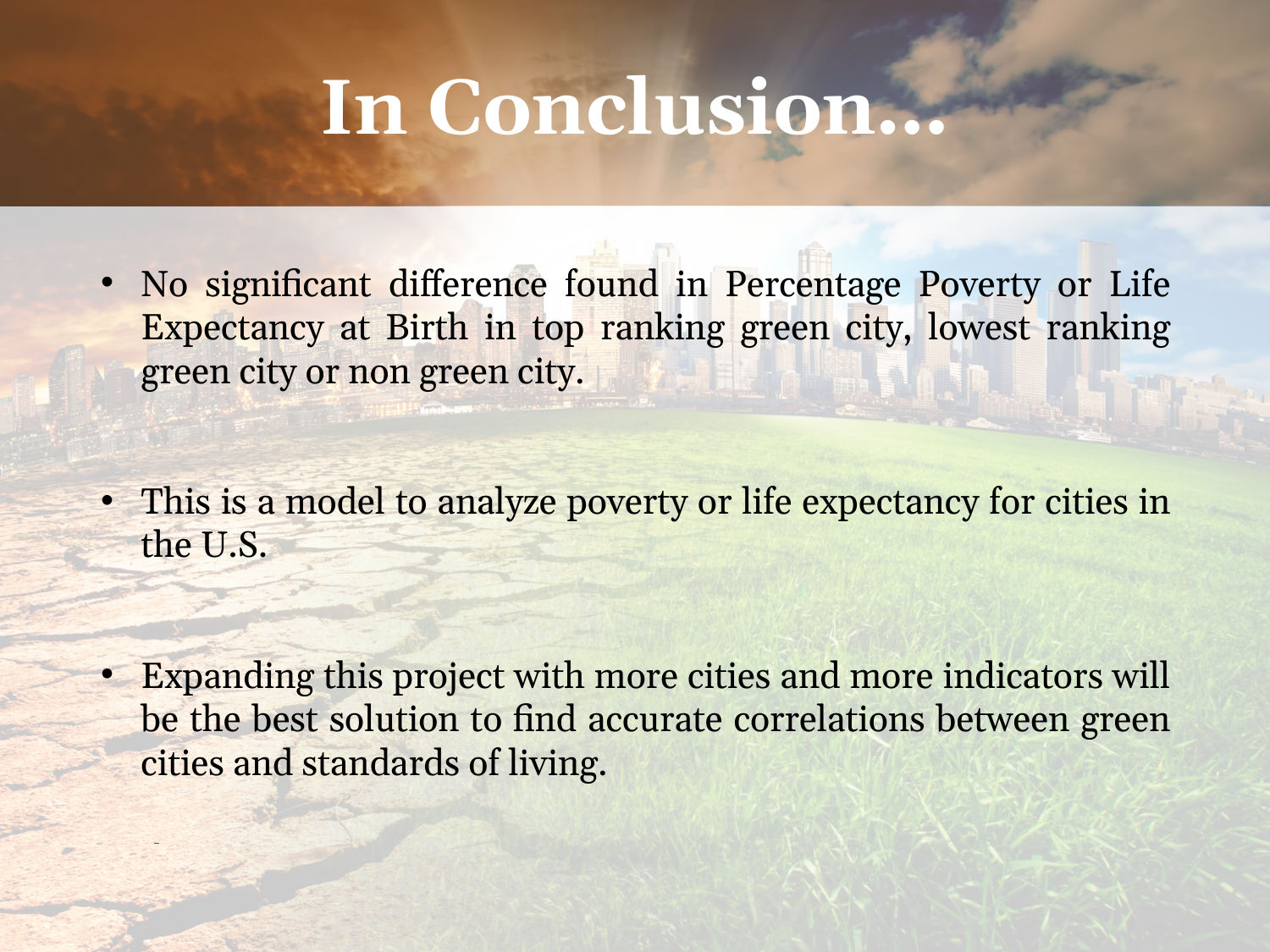

# In Conclusion…
No significant difference found in Percentage Poverty or Life Expectancy at Birth in top ranking green city, lowest ranking green city or non green city.

This is a model to analyze poverty or life expectancy for cities in the U.S.

Expanding this project with more cities and more indicators will be the best solution to find accurate correlations between green cities and standards of living.